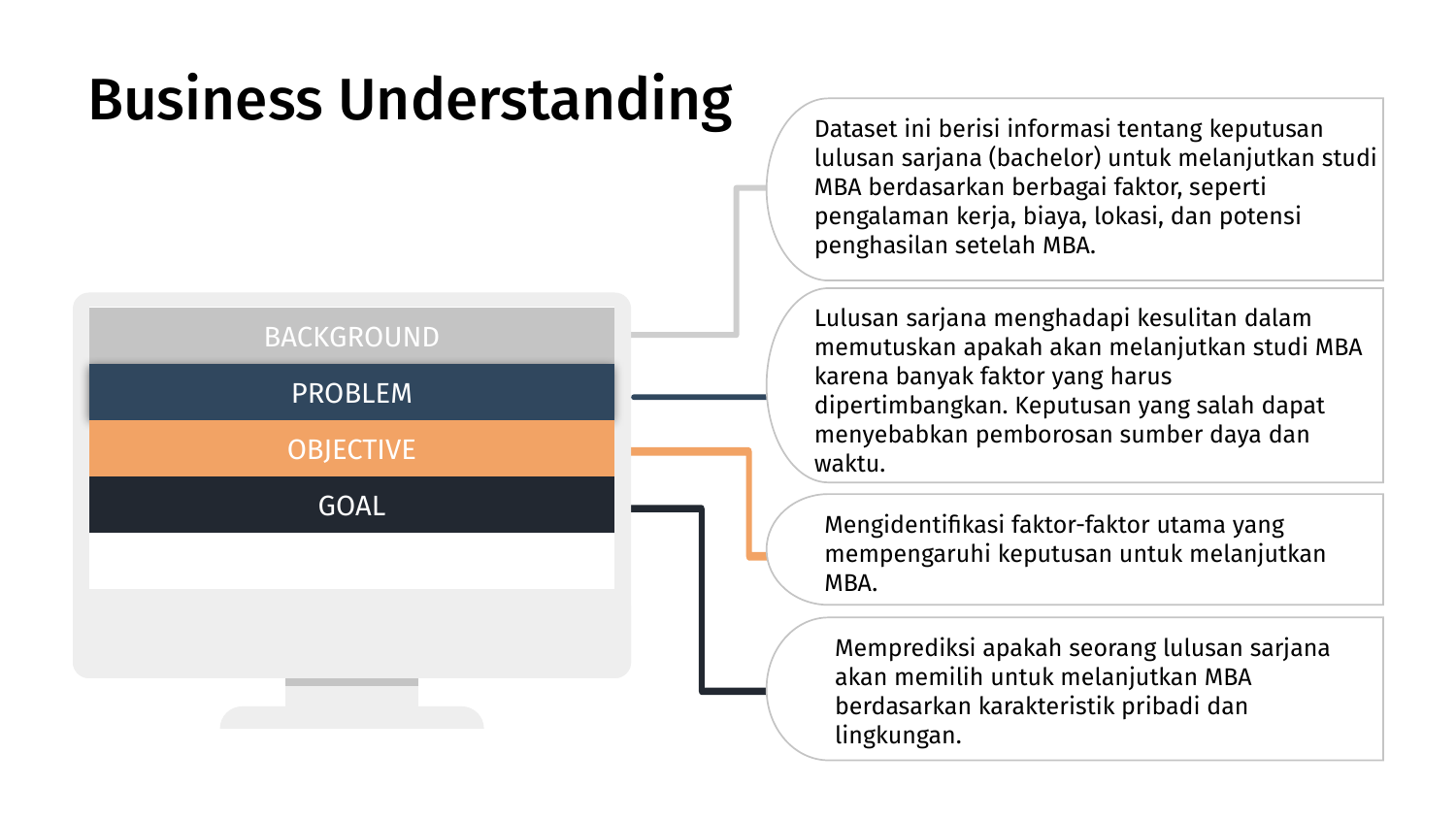

Business Understanding

Dataset ini berisi informasi tentang keputusan lulusan sarjana (bachelor) untuk melanjutkan studi MBA berdasarkan berbagai faktor, seperti pengalaman kerja, biaya, lokasi, dan potensi penghasilan setelah MBA.

Lulusan sarjana menghadapi kesulitan dalam memutuskan apakah akan melanjutkan studi MBA karena banyak faktor yang harus dipertimbangkan. Keputusan yang salah dapat menyebabkan pemborosan sumber daya dan waktu.

BACKGROUND
PROBLEM

OBJECTIVE

GOAL

Mengidentifikasi faktor-faktor utama yang mempengaruhi keputusan untuk melanjutkan MBA.

Memprediksi apakah seorang lulusan sarjana akan memilih untuk melanjutkan MBA berdasarkan karakteristik pribadi dan lingkungan.